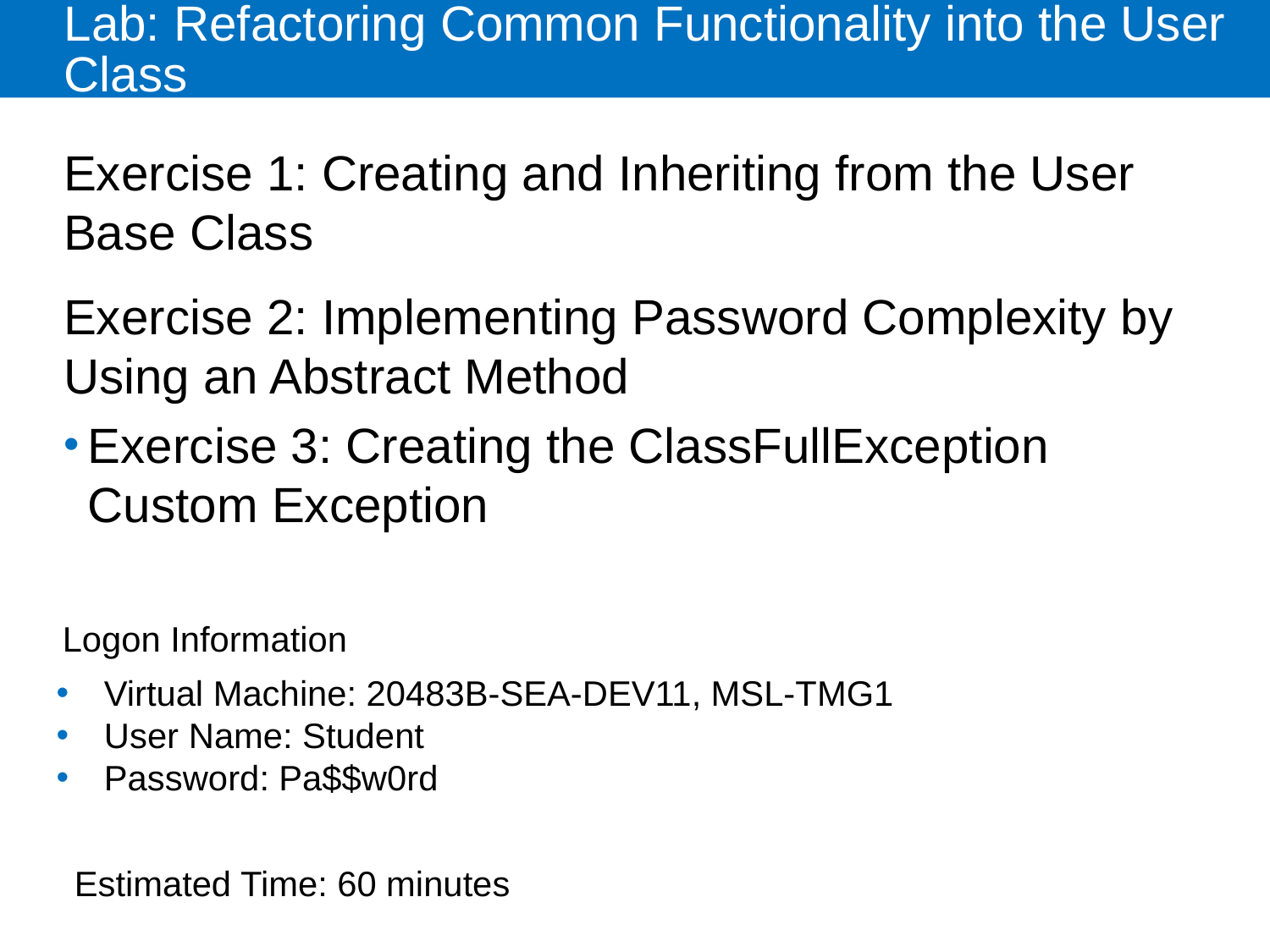

# Lab: Refactoring Common Functionality into the User Class
Exercise 1: Creating and Inheriting from the User Base Class
Exercise 2: Implementing Password Complexity by Using an Abstract Method
Exercise 3: Creating the ClassFullException Custom Exception
Logon Information
Virtual Machine: 20483B-SEA-DEV11, MSL-TMG1
User Name: Student
Password: Pa$$w0rd
Estimated Time: 60 minutes